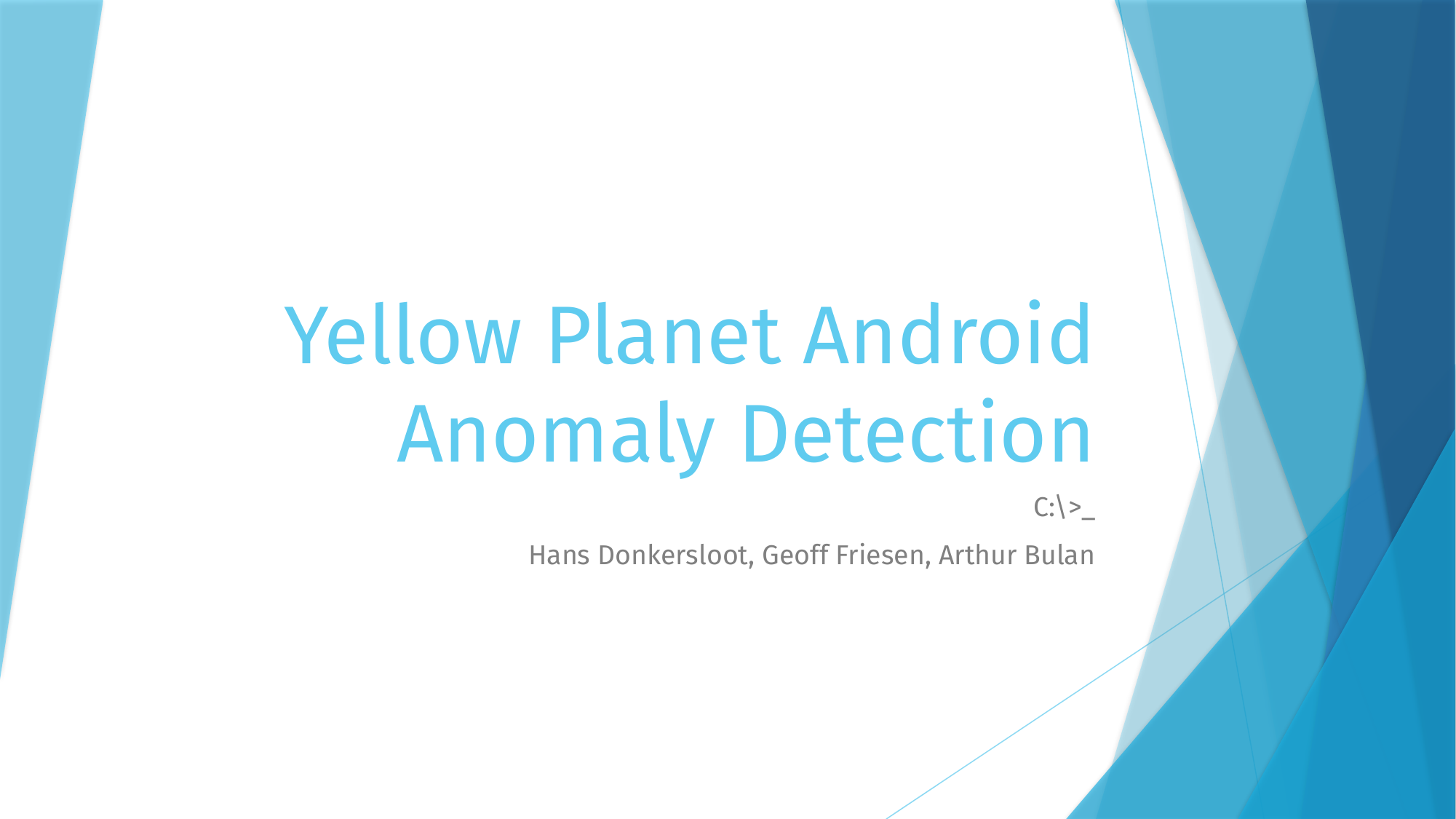

# Yellow Planet Android Anomaly Detection
C:\>_
Hans Donkersloot, Geoff Friesen, Arthur Bulan